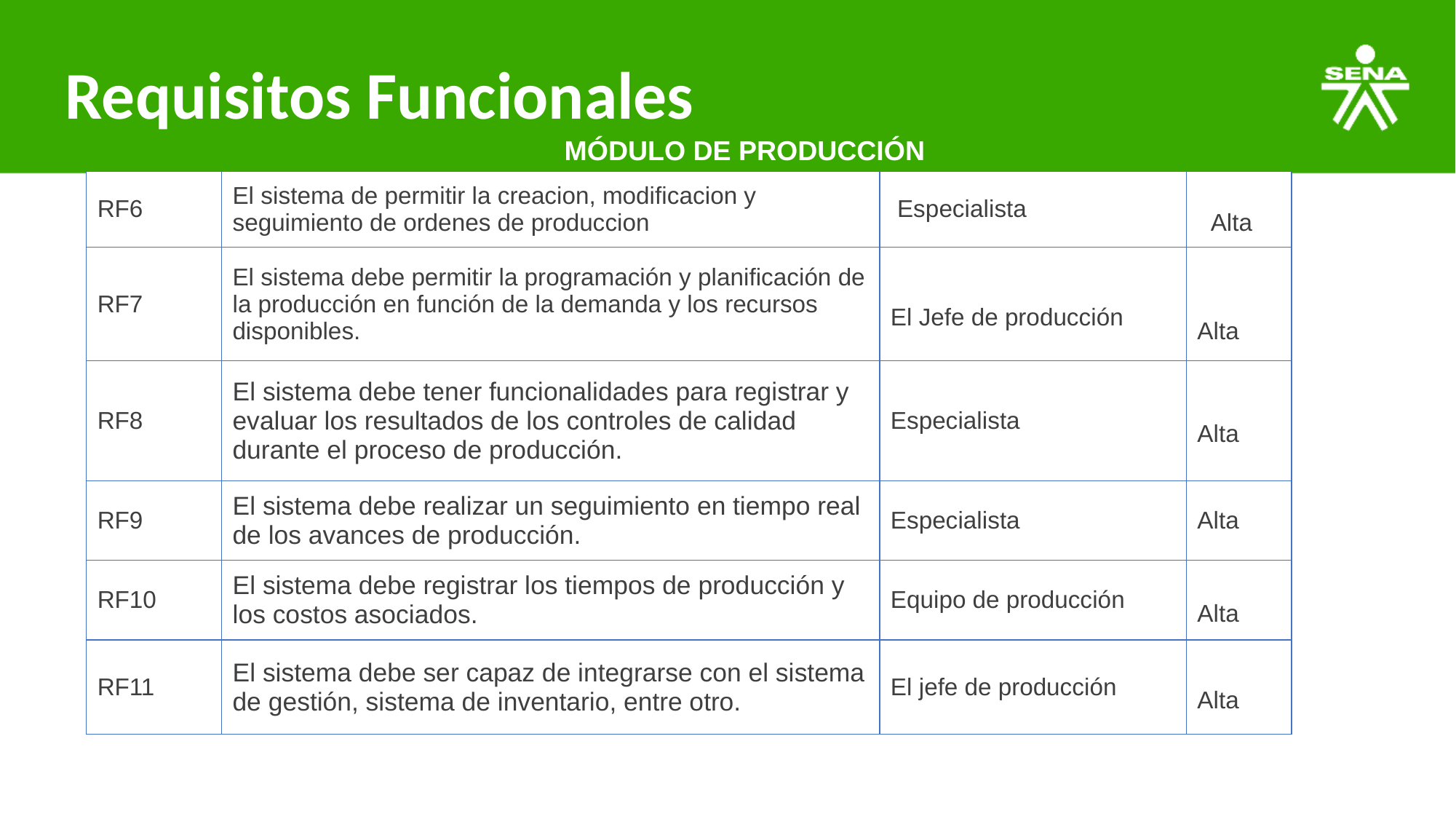

# Requisitos Funcionales

MÓDULO DE PRODUCCIÓN
| RF6 | El sistema de permitir la creacion, modificacion y seguimiento de ordenes de produccion | Especialista | Alta |
| --- | --- | --- | --- |
| RF7 | El sistema debe permitir la programación y planificación de la producción en función de la demanda y los recursos disponibles. | El Jefe de producción | Alta |
| RF8 | El sistema debe tener funcionalidades para registrar y evaluar los resultados de los controles de calidad durante el proceso de producción. | Especialista | Alta |
| RF9 | El sistema debe realizar un seguimiento en tiempo real de los avances de producción. | Especialista | Alta |
| RF10 | El sistema debe registrar los tiempos de producción y los costos asociados. | Equipo de producción | Alta |
| RF11 | El sistema debe ser capaz de integrarse con el sistema de gestión, sistema de inventario, entre otro. | El jefe de producción | Alta |